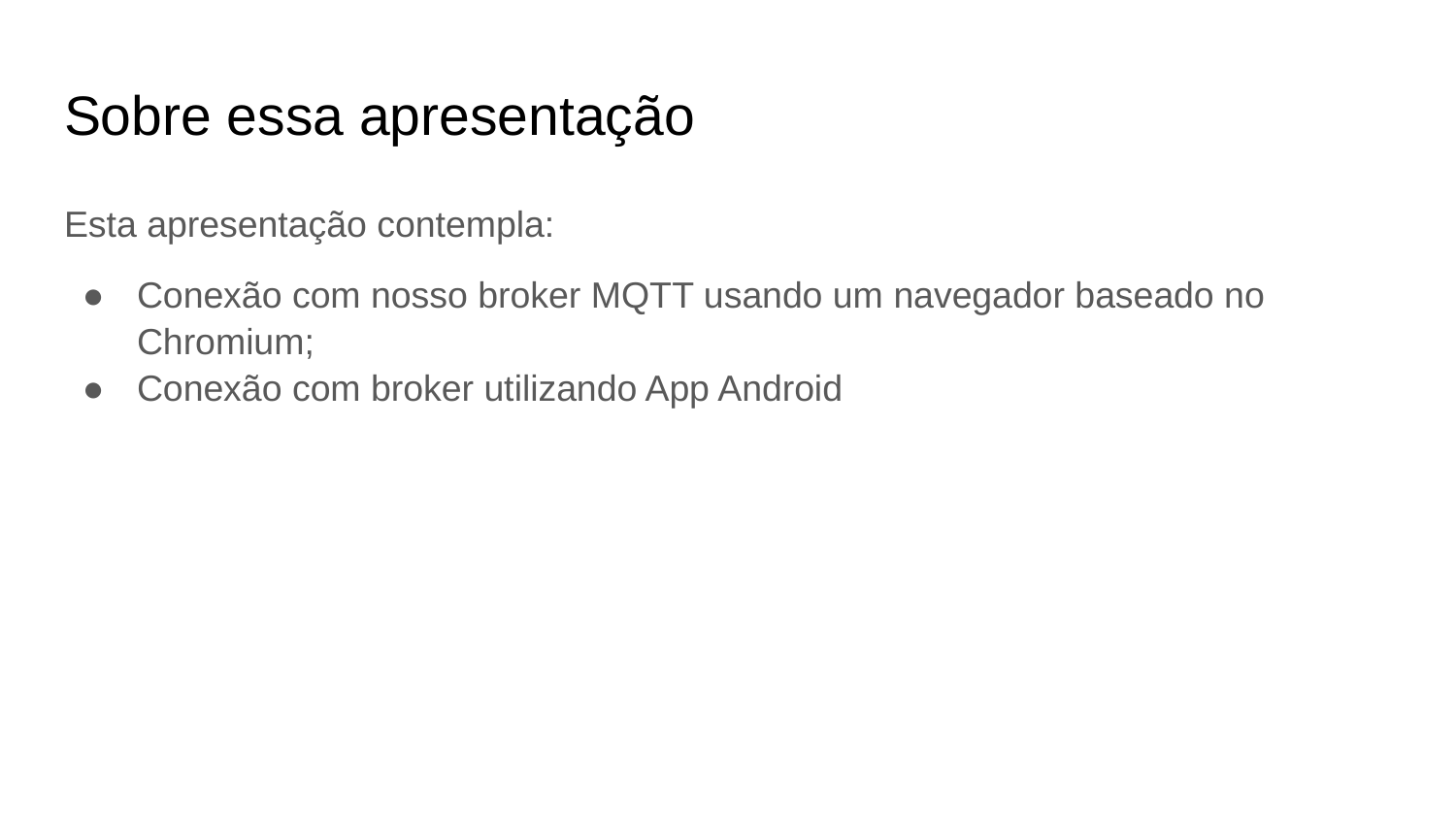

# Sobre essa apresentação
Esta apresentação contempla:
Conexão com nosso broker MQTT usando um navegador baseado no Chromium;
Conexão com broker utilizando App Android